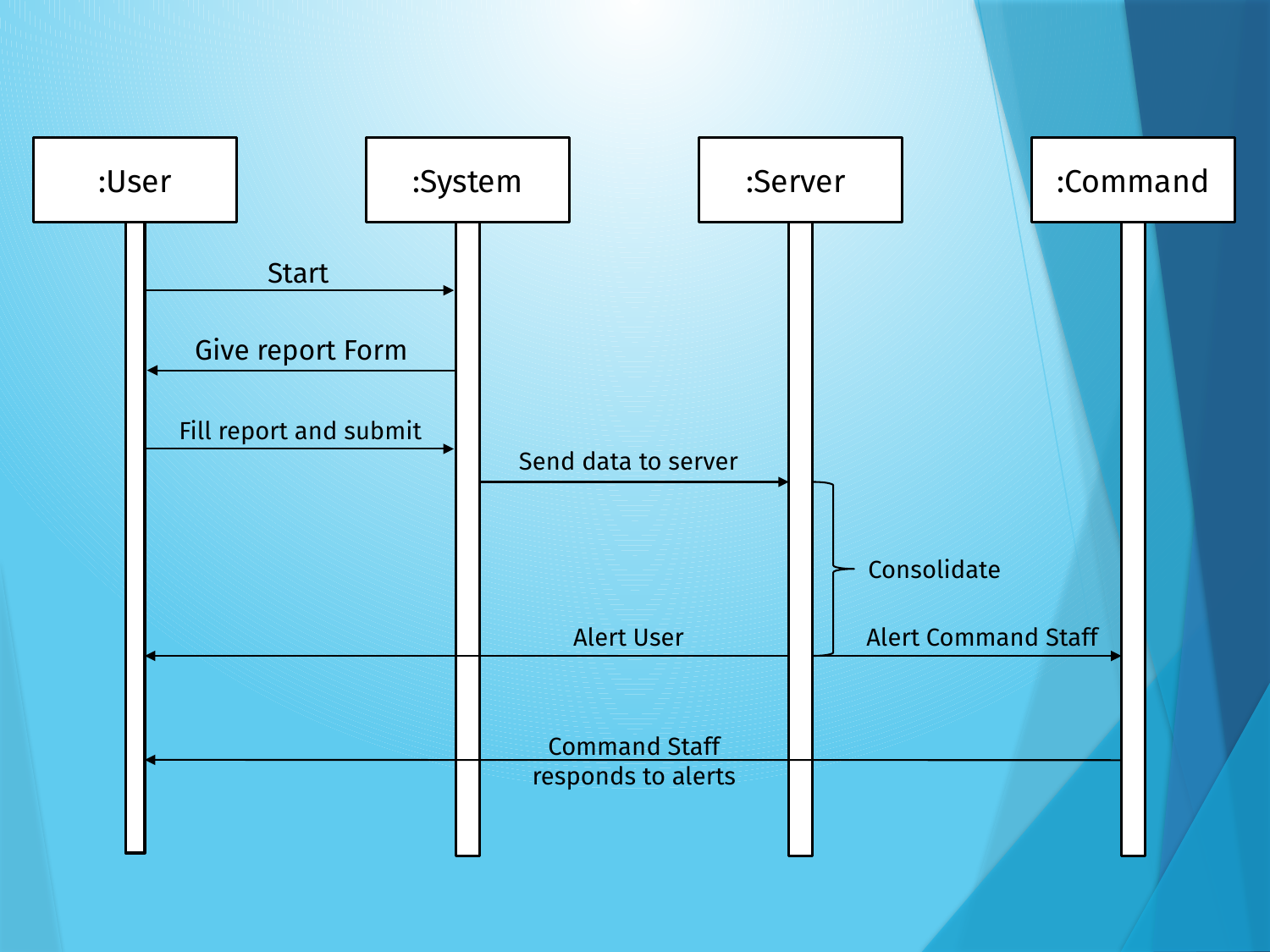

:System

:Server

:Command

:User

Start
Give report Form
Fill report and submit
Send data to server

Consolidate
Alert User
Alert Command Staff
Command Staff responds to alerts